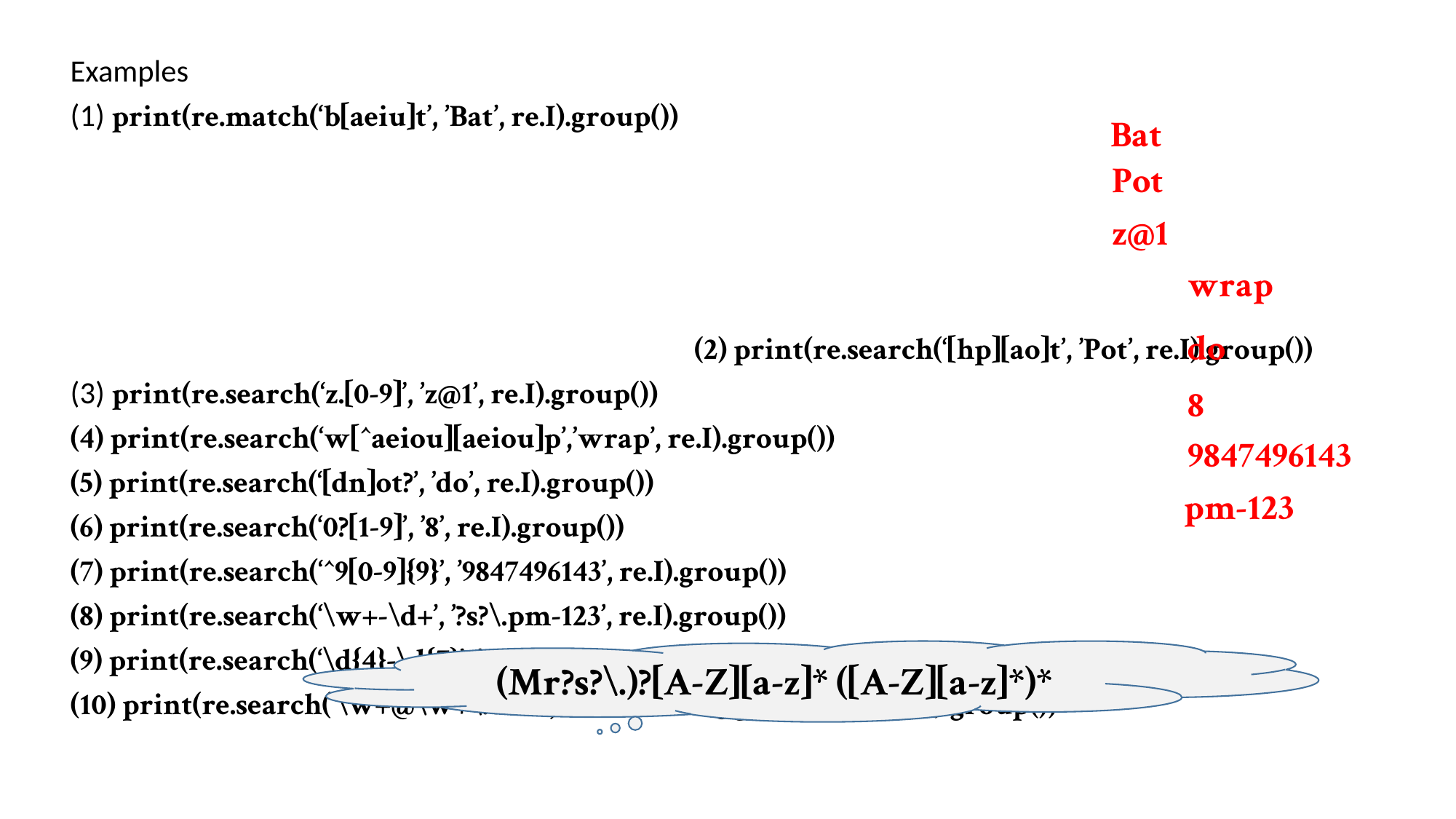

Examples
(1) print(re.match(‘b[aeiu]t’, ’Bat’, re.I).group()) 	                                                                                                                                                                                                                                                                                                                                                                                                                                                                                                                                                                                                                                                                                                                                                                                                                                                                                                                                                                                                                                                                                                                                                                                                                                                                                                                                                                                                                                                                                        (2) print(re.search(‘[hp][ao]t’, ’Pot’, re.I).group())
(3) print(re.search(‘z.[0-9]’, ’z@1’, re.I).group())
(4) print(re.search(‘w[^aeiou][aeiou]p’,’wrap’, re.I).group())
(5) print(re.search(‘[dn]ot?’, ’do’, re.I).group())
(6) print(re.search(‘0?[1-9]’, ’8’, re.I).group())
(7) print(re.search(‘^9[0-9]{9}’, ’9847496143’, re.I).group())
(8) print(re.search(‘\w+-\d+’, ’?s?\.pm-123’, re.I).group())
(9) print(re.search(‘\d{4}-\d{7}’, ’0485-2822288’, re.I).group())
(10) print(re.search(‘\w+@\w+\.com’, ’sonianidhi@gmail.com’, re.I).group())
Bat
Pot
z@1
wrap
do
8
9847496143
pm-123
(Mr?s?\.)?[A-Z][a-z]* ([A-Z][a-z]*)*